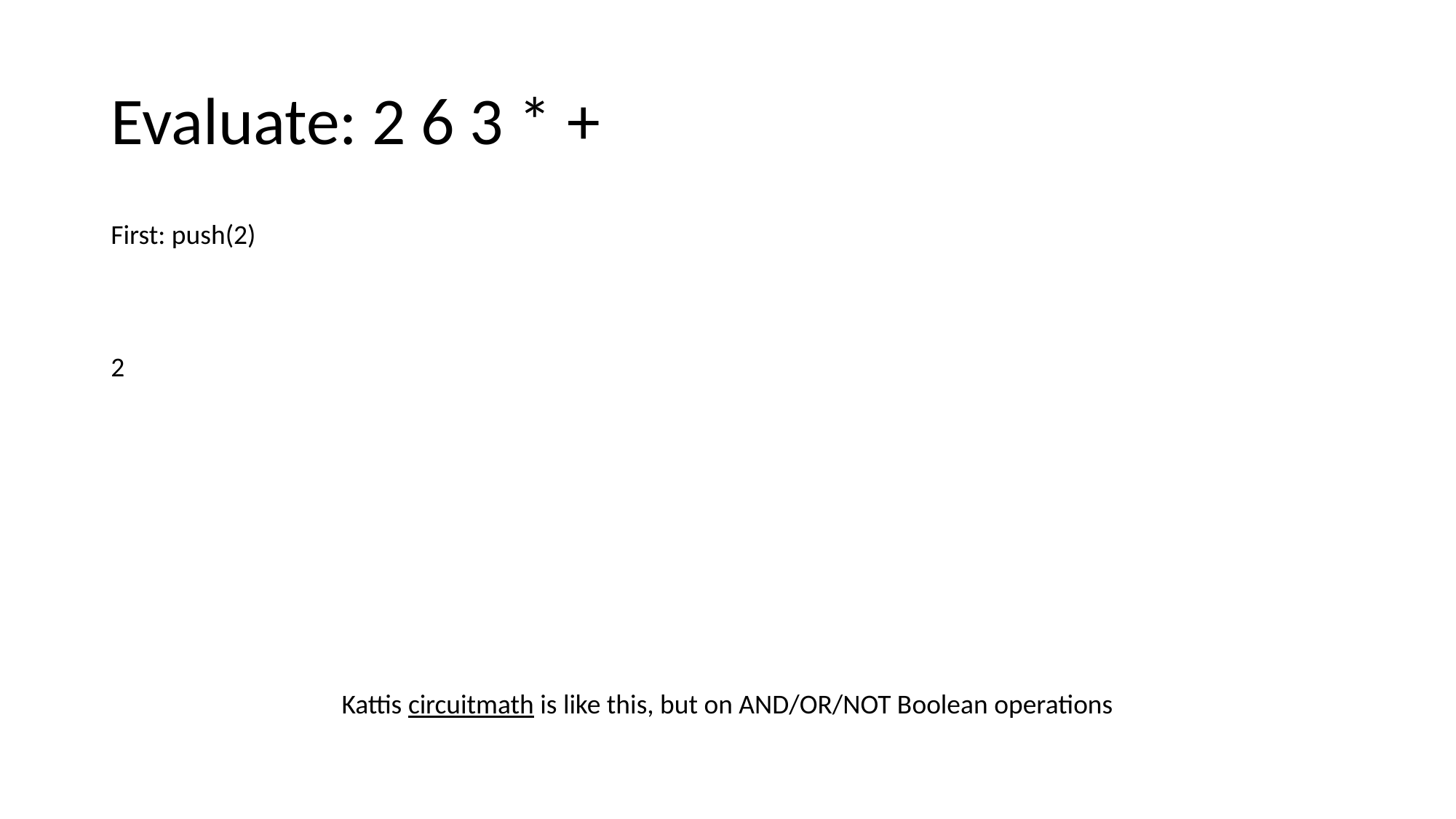

# Evaluate: 2 6 3 * +

| First: push(2) | Second: push(6) | Third: push(3) | Fourth: Process \* | Fifth: Process + |
| --- | --- | --- | --- | --- |
|  |  | 3 |  |  |
|  | 6 | 6 | 18 |  |
| 2 | 2 | 2 | 2 | 20 |
Kattis circuitmath is like this, but on AND/OR/NOT Boolean operations